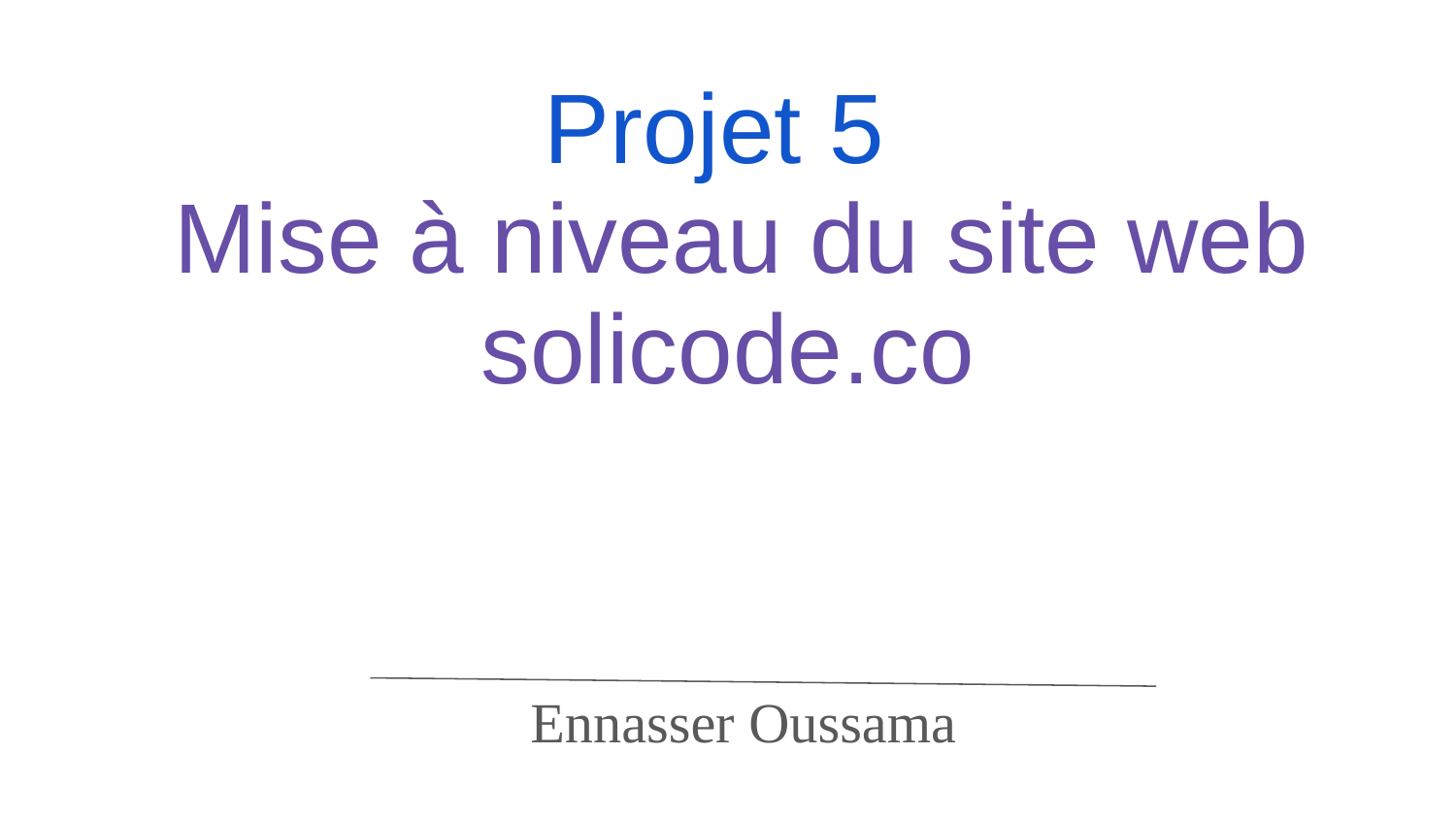

# Projet 5
 Mise à niveau du site web solicode.co
Ennasser Oussama